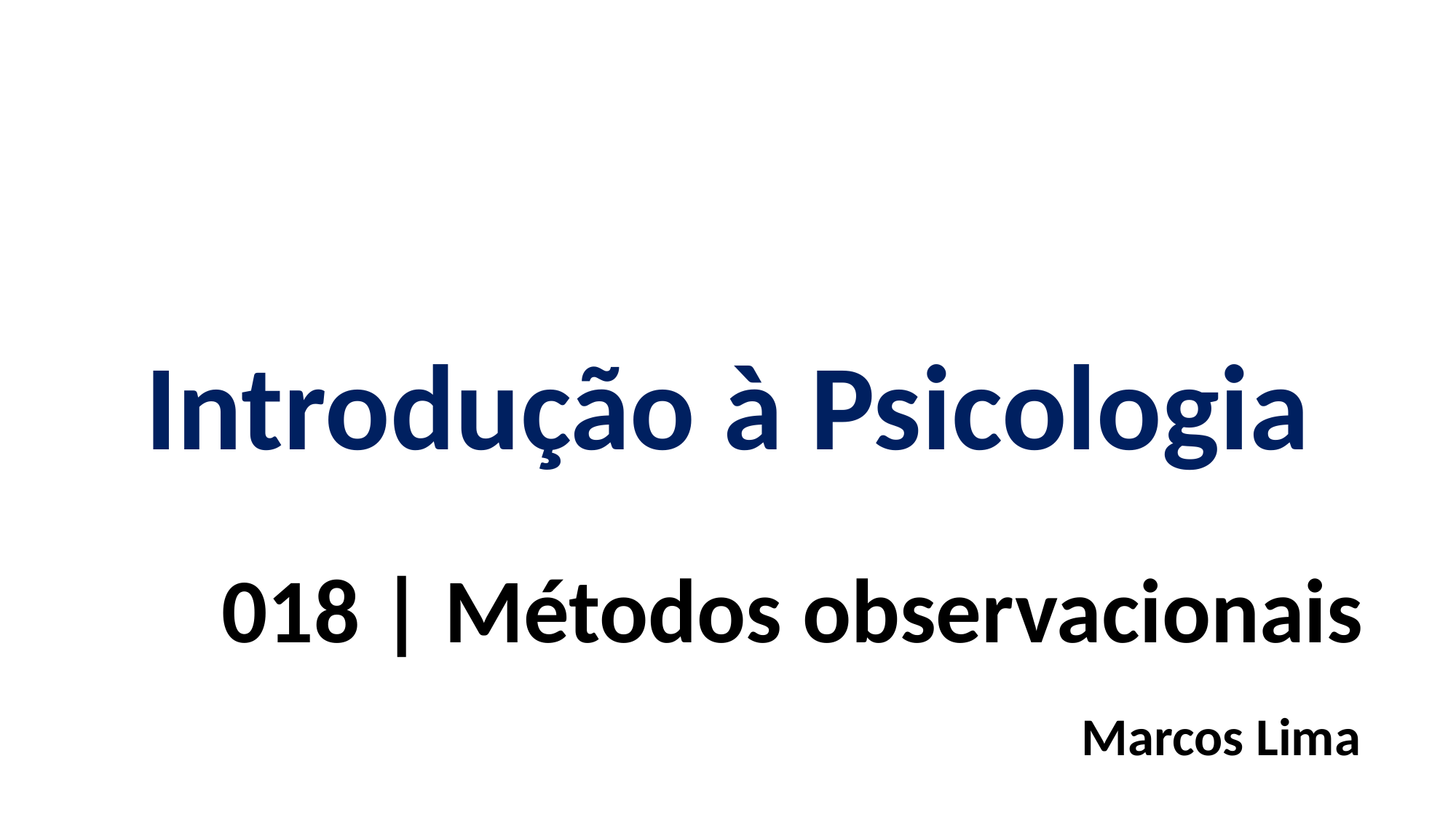

Introdução à Psicologia
018 | Métodos observacionais
Marcos Lima